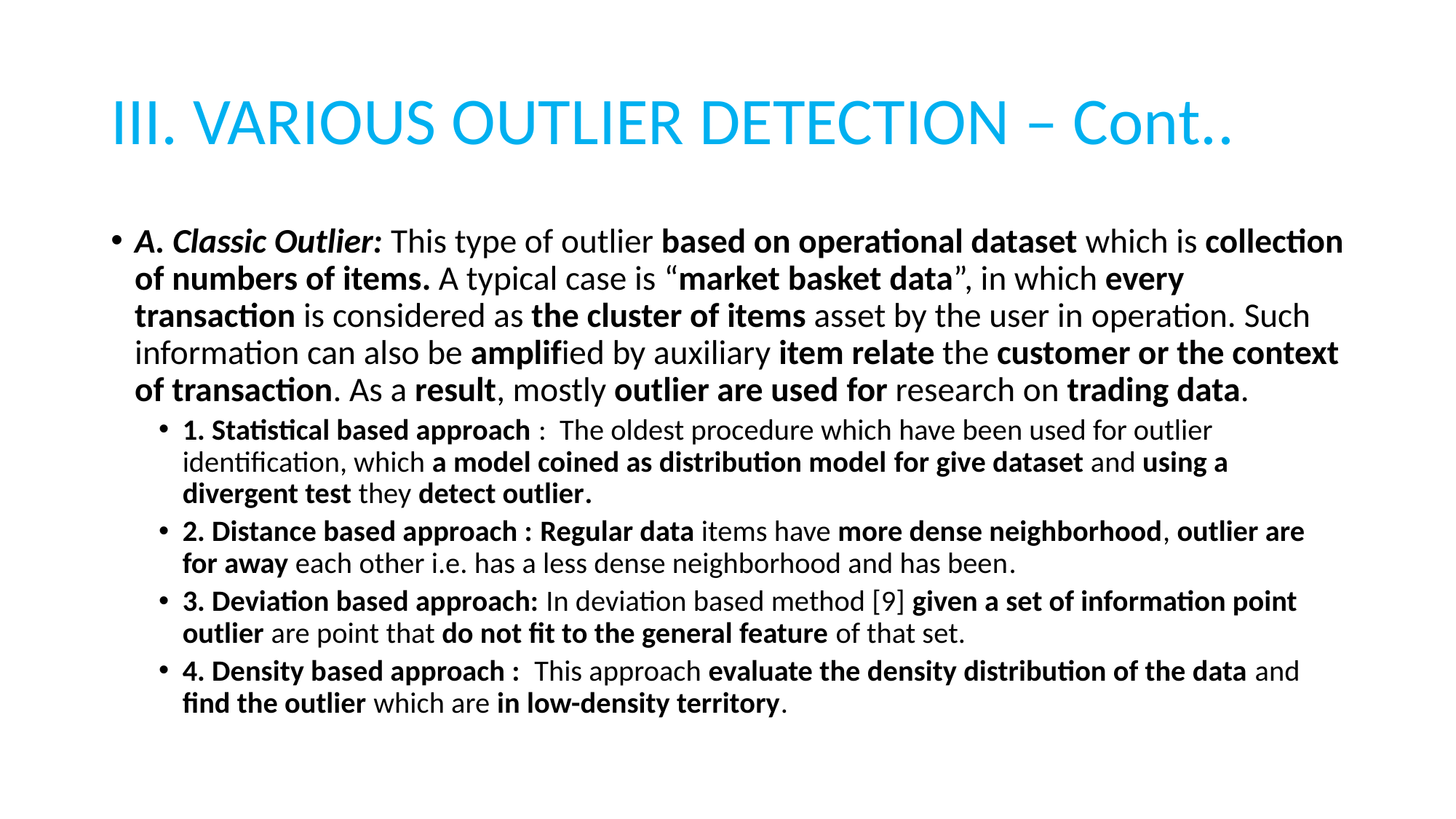

# III. VARIOUS OUTLIER DETECTION – Cont..
A. Classic Outlier: This type of outlier based on operational dataset which is collection of numbers of items. A typical case is “market basket data”, in which every transaction is considered as the cluster of items asset by the user in operation. Such information can also be amplified by auxiliary item relate the customer or the context of transaction. As a result, mostly outlier are used for research on trading data.
1. Statistical based approach :  The oldest procedure which have been used for outlier identification, which a model coined as distribution model for give dataset and using a divergent test they detect outlier.
2. Distance based approach : Regular data items have more dense neighborhood, outlier are for away each other i.e. has a less dense neighborhood and has been.
3. Deviation based approach: In deviation based method [9] given a set of information point outlier are point that do not fit to the general feature of that set.
4. Density based approach :  This approach evaluate the density distribution of the data and find the outlier which are in low-density territory.